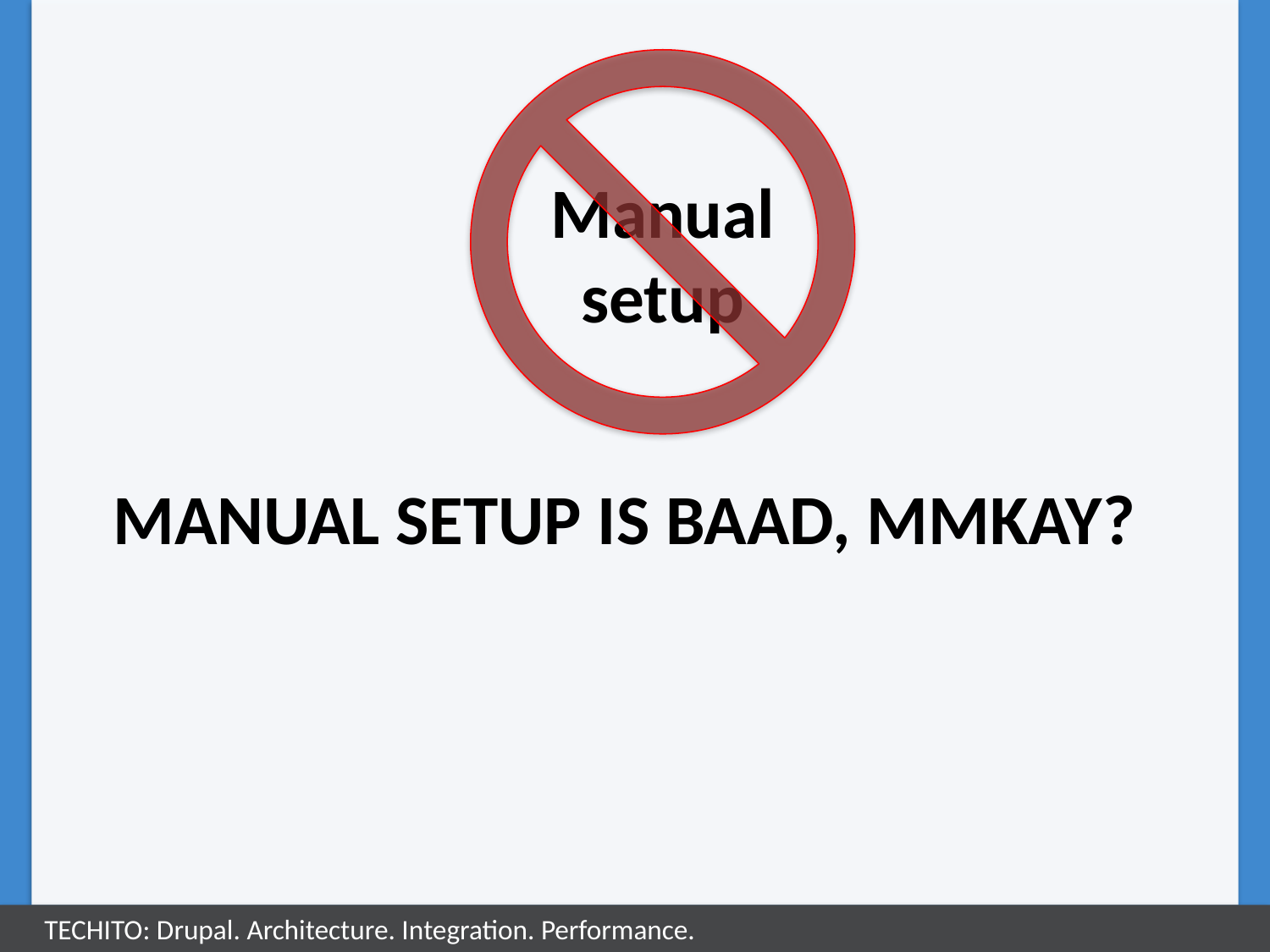

Manual
setup
# Manual setup is baad, mmkay?